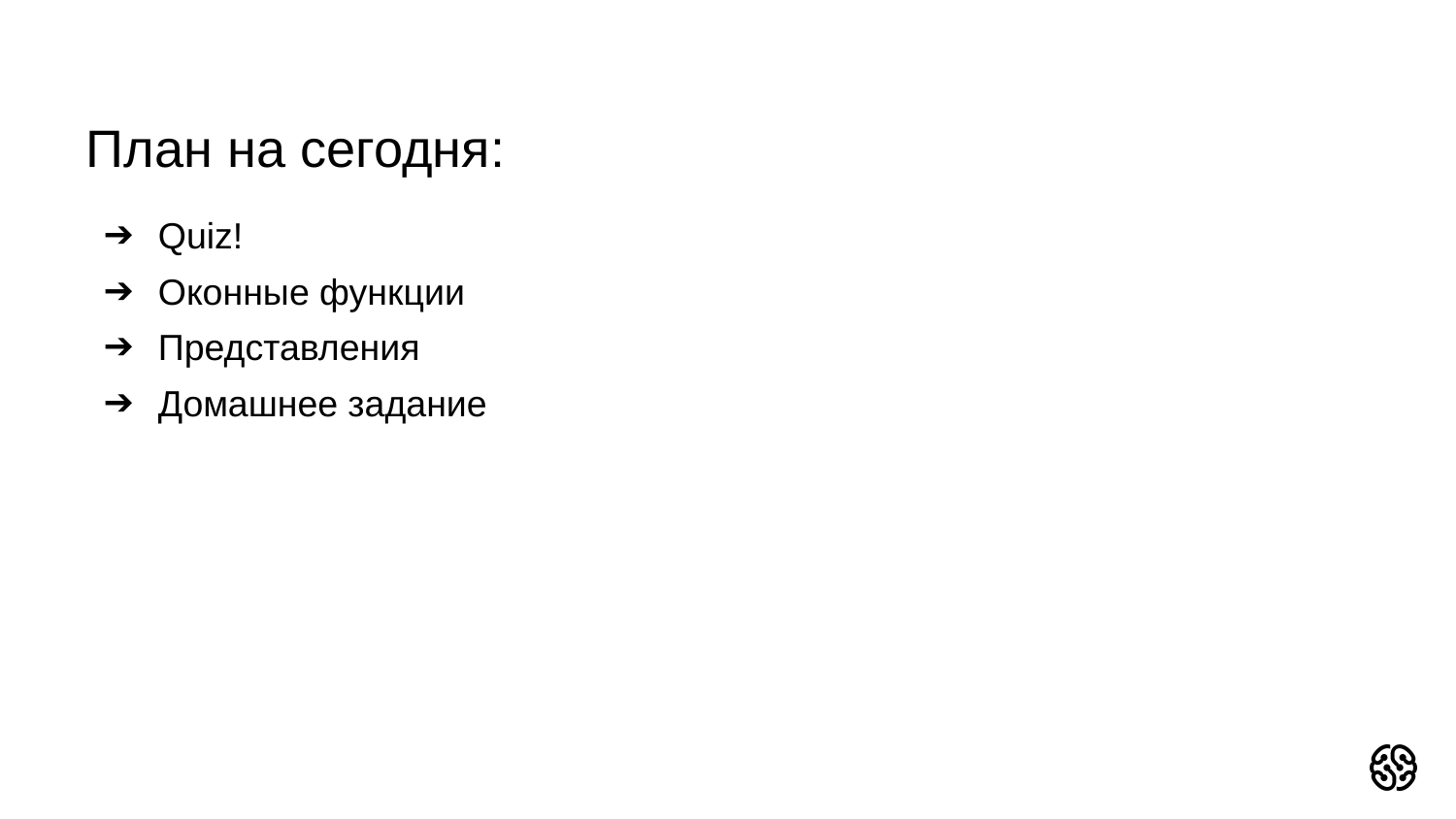

# План на сегодня:
Quiz!
Оконные функции
Представления
Домашнее задание